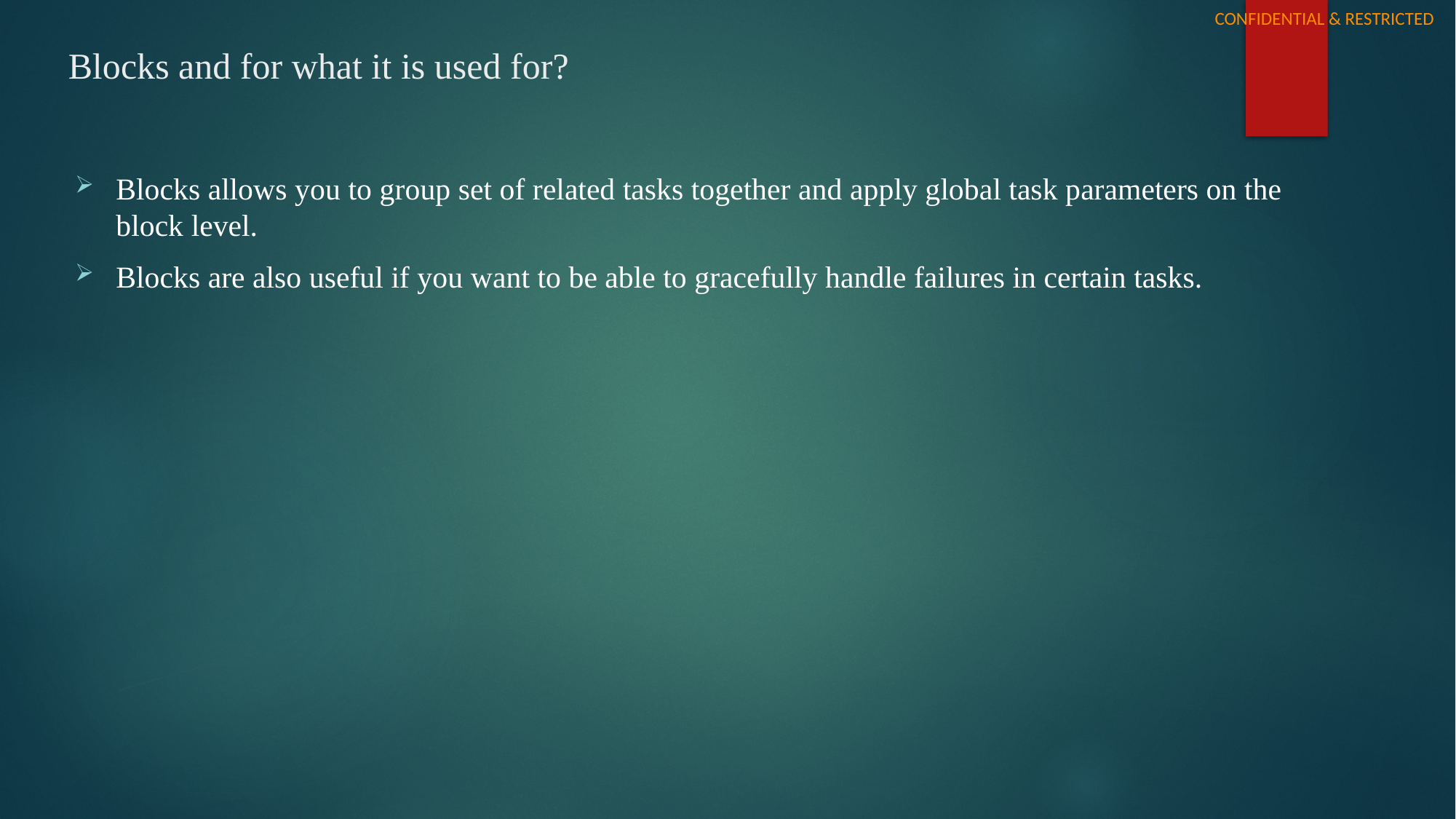

# Blocks and for what it is used for?

Blocks allows you to group set of related tasks together and apply global task parameters on the block level.
Blocks are also useful if you want to be able to gracefully handle failures in certain tasks.